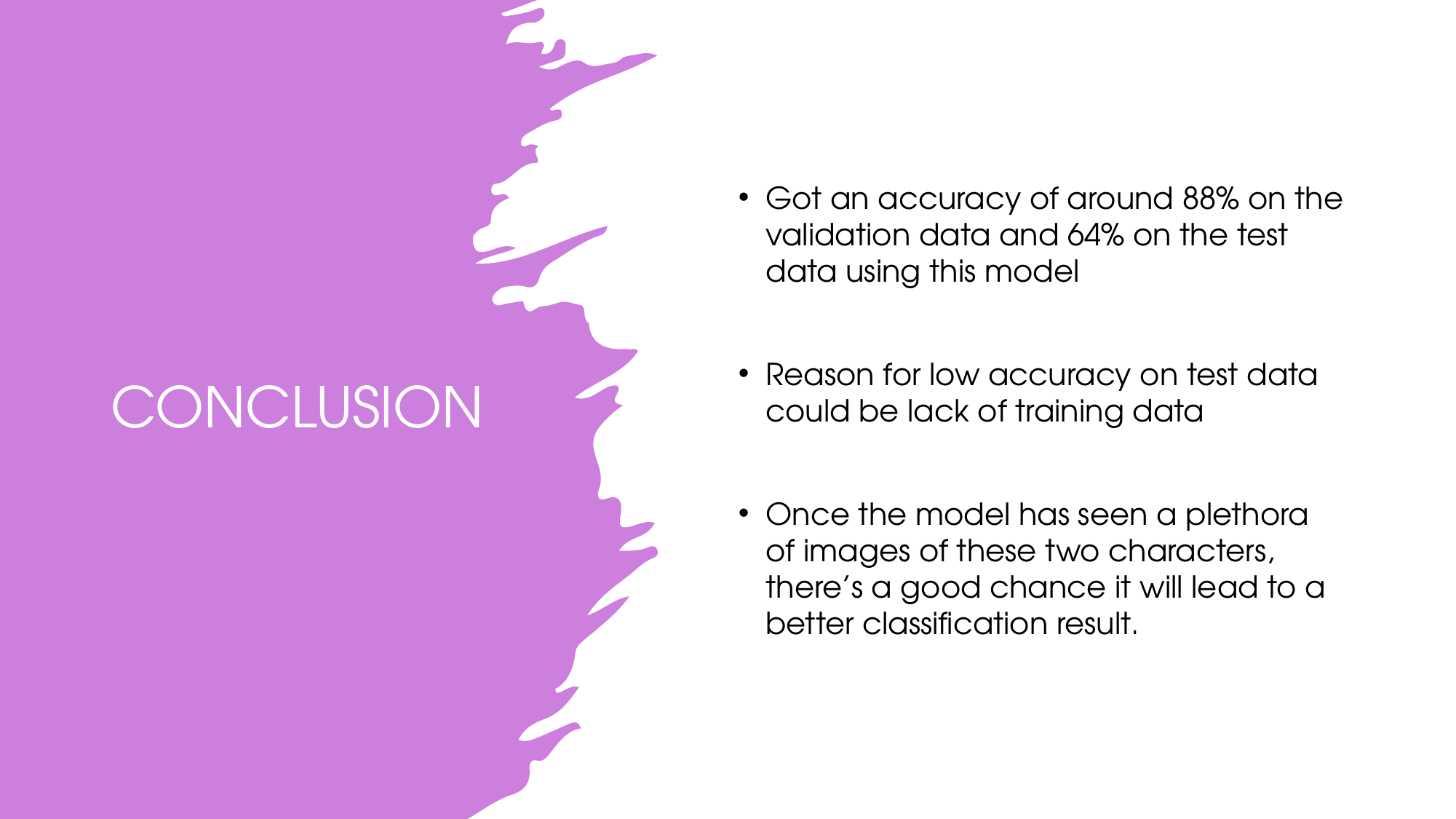

# CONCLUSION
Got an accuracy of around 88% on the validation data and 64% on the test data using this model

Reason for low accuracy on test data could be lack of training data

Once the model has seen a plethora of images of these two characters, there’s a good chance it will lead to a better classification result.

14